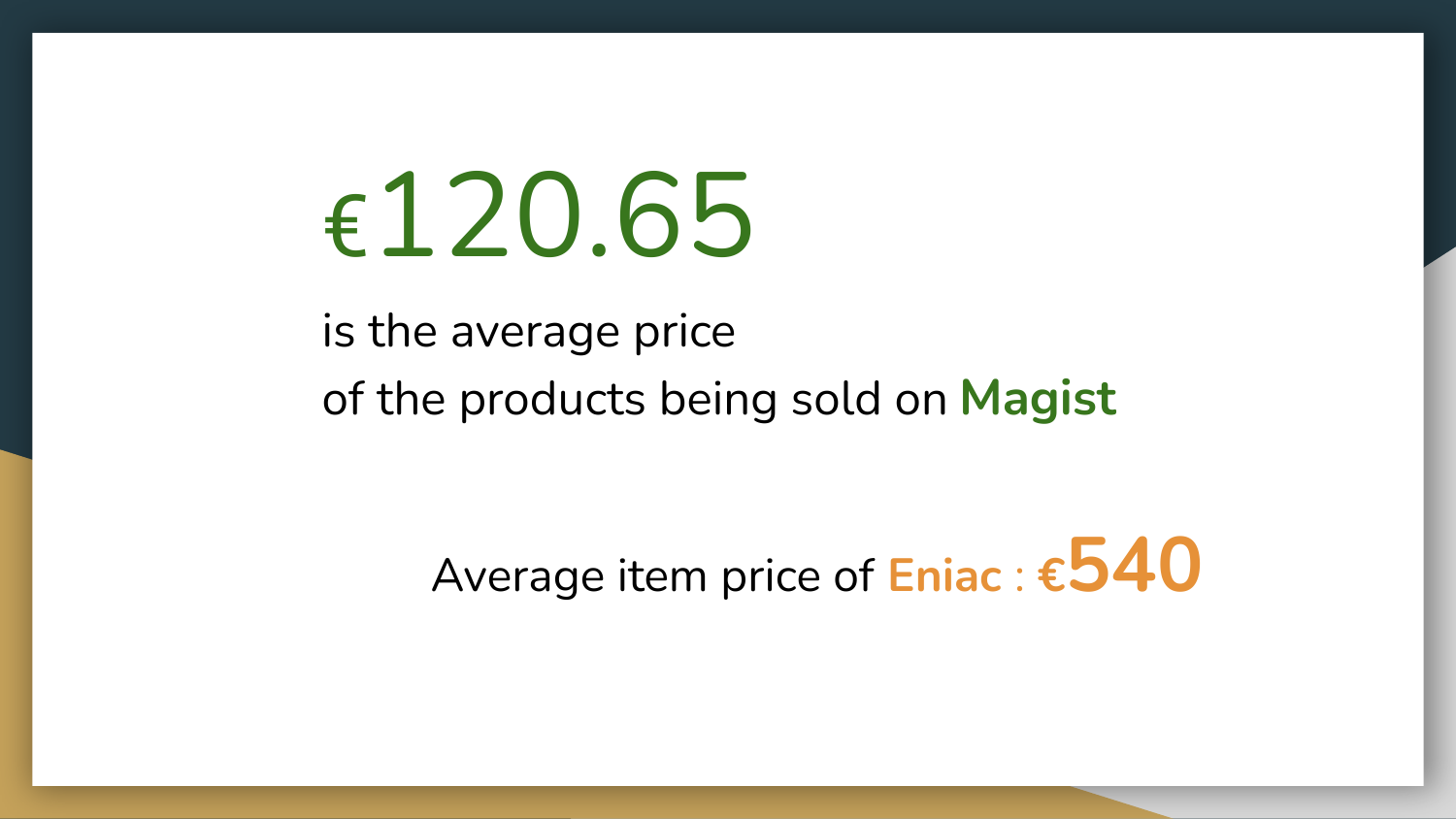

# €120.65
is the average price
of the products being sold on Magist
Average item price of Eniac : €540